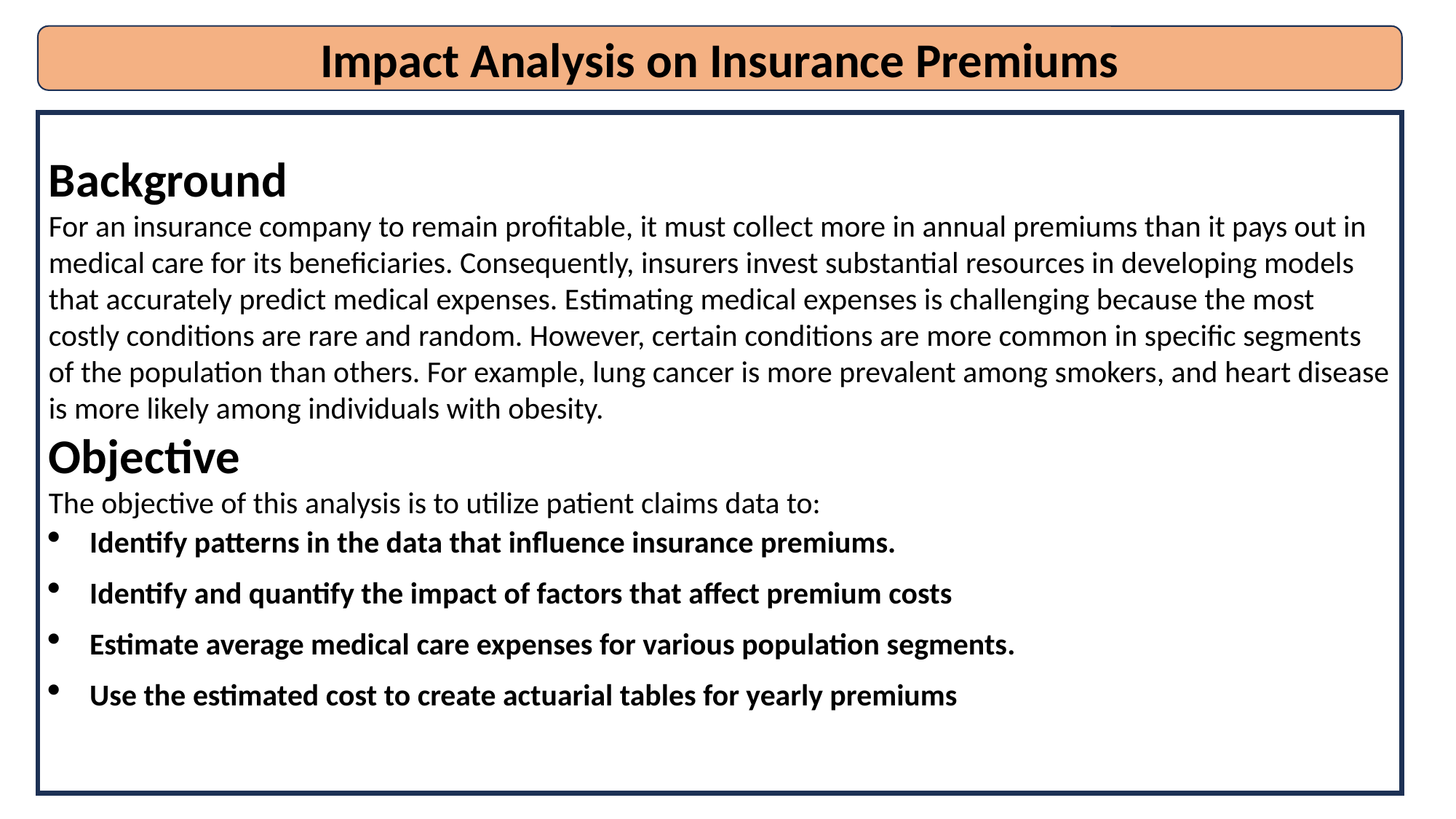

Impact Analysis on Insurance Premiums
Background
For an insurance company to remain profitable, it must collect more in annual premiums than it pays out in medical care for its beneficiaries. Consequently, insurers invest substantial resources in developing models that accurately predict medical expenses. Estimating medical expenses is challenging because the most costly conditions are rare and random. However, certain conditions are more common in specific segments of the population than others. For example, lung cancer is more prevalent among smokers, and heart disease is more likely among individuals with obesity.
Objective
The objective of this analysis is to utilize patient claims data to:
Identify patterns in the data that influence insurance premiums.
Identify and quantify the impact of factors that affect premium costs
Estimate average medical care expenses for various population segments.
Use the estimated cost to create actuarial tables for yearly premiums